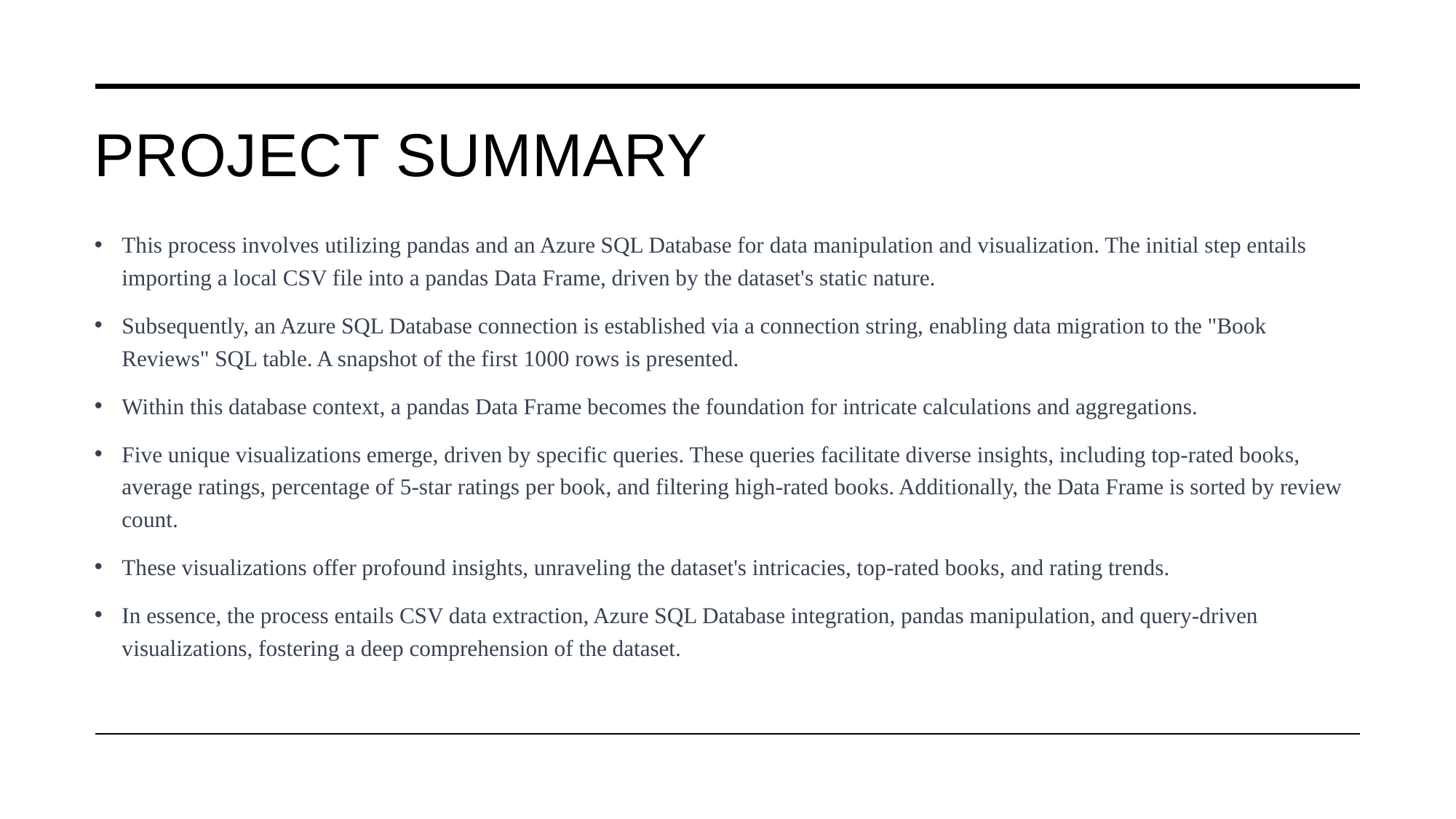

# Project Summary
This process involves utilizing pandas and an Azure SQL Database for data manipulation and visualization. The initial step entails importing a local CSV file into a pandas Data Frame, driven by the dataset's static nature.
Subsequently, an Azure SQL Database connection is established via a connection string, enabling data migration to the "Book Reviews" SQL table. A snapshot of the first 1000 rows is presented.
Within this database context, a pandas Data Frame becomes the foundation for intricate calculations and aggregations.
Five unique visualizations emerge, driven by specific queries. These queries facilitate diverse insights, including top-rated books, average ratings, percentage of 5-star ratings per book, and filtering high-rated books. Additionally, the Data Frame is sorted by review count.
These visualizations offer profound insights, unraveling the dataset's intricacies, top-rated books, and rating trends.
In essence, the process entails CSV data extraction, Azure SQL Database integration, pandas manipulation, and query-driven visualizations, fostering a deep comprehension of the dataset.